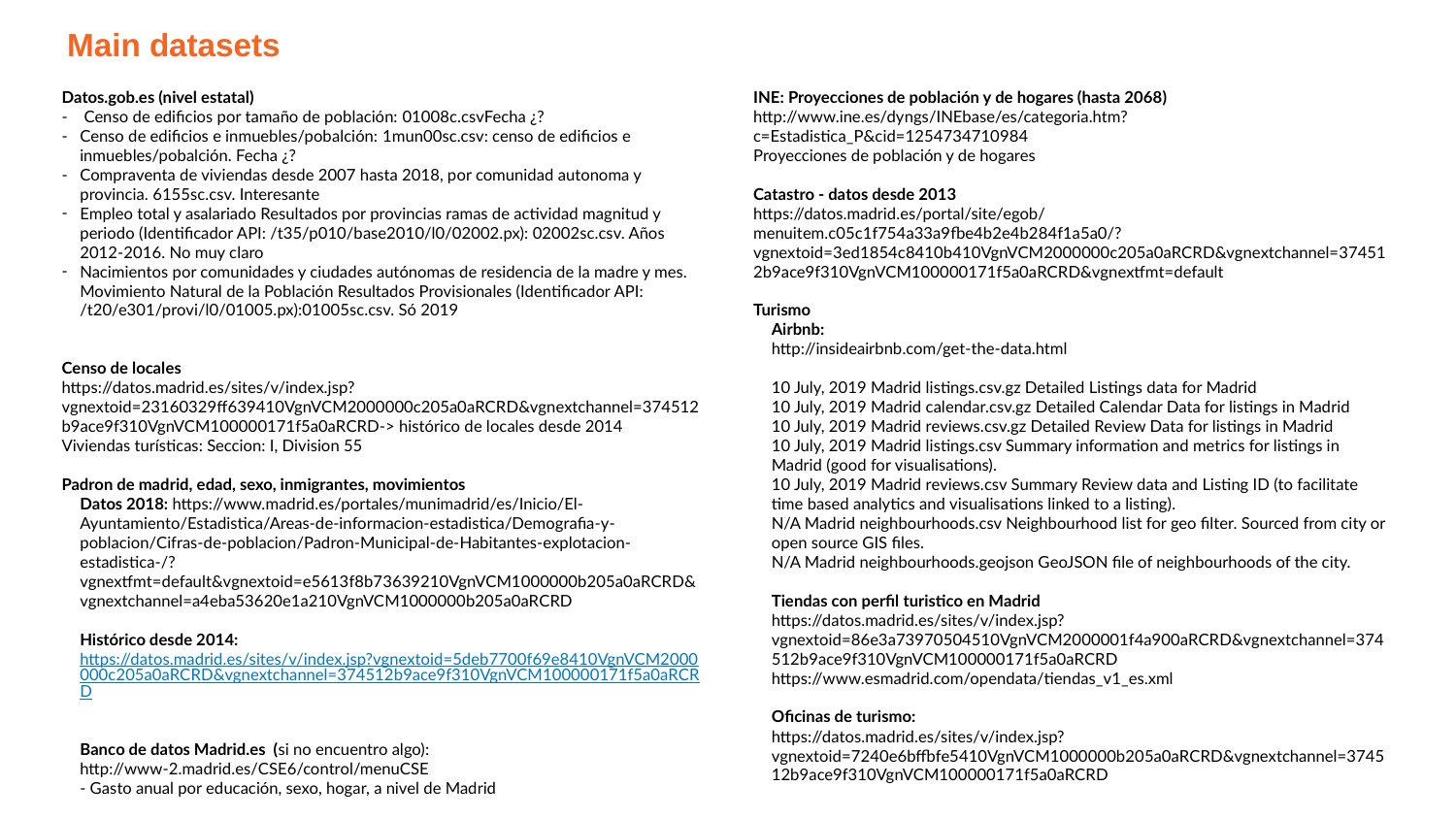

Main datasets
Datos.gob.es (nivel estatal)
 Censo de edificios por tamaño de población: 01008c.csvFecha ¿?
Censo de edificios e inmuebles/pobalción: 1mun00sc.csv: censo de edificios e inmuebles/pobalción. Fecha ¿?
Compraventa de viviendas desde 2007 hasta 2018, por comunidad autonoma y provincia. 6155sc.csv. Interesante
Empleo total y asalariado Resultados por provincias ramas de actividad magnitud y periodo (Identificador API: /t35/p010/base2010/l0/02002.px): 02002sc.csv. Años 2012-2016. No muy claro
Nacimientos por comunidades y ciudades autónomas de residencia de la madre y mes. Movimiento Natural de la Población Resultados Provisionales (Identificador API: /t20/e301/provi/l0/01005.px):01005sc.csv. Só 2019

Censo de locales
https://datos.madrid.es/sites/v/index.jsp?vgnextoid=23160329ff639410VgnVCM2000000c205a0aRCRD&vgnextchannel=374512b9ace9f310VgnVCM100000171f5a0aRCRD-> histórico de locales desde 2014
Viviendas turísticas: Seccion: I, Division 55

Padron de madrid, edad, sexo, inmigrantes, movimientos
Datos 2018: https://www.madrid.es/portales/munimadrid/es/Inicio/El-Ayuntamiento/Estadistica/Areas-de-informacion-estadistica/Demografia-y-poblacion/Cifras-de-poblacion/Padron-Municipal-de-Habitantes-explotacion-estadistica-/?vgnextfmt=default&vgnextoid=e5613f8b73639210VgnVCM1000000b205a0aRCRD&vgnextchannel=a4eba53620e1a210VgnVCM1000000b205a0aRCRD

Histórico desde 2014: https://datos.madrid.es/sites/v/index.jsp?vgnextoid=5deb7700f69e8410VgnVCM2000000c205a0aRCRD&vgnextchannel=374512b9ace9f310VgnVCM100000171f5a0aRCRD

Banco de datos Madrid.es  (si no encuentro algo): http://www-2.madrid.es/CSE6/control/menuCSE
- Gasto anual por educación, sexo, hogar, a nivel de Madrid
INE: Proyecciones de población y de hogares (hasta 2068) http://www.ine.es/dyngs/INEbase/es/categoria.htm?c=Estadistica_P&cid=1254734710984
Proyecciones de población y de hogares

Catastro - datos desde 2013
https://datos.madrid.es/portal/site/egob/menuitem.c05c1f754a33a9fbe4b2e4b284f1a5a0/?vgnextoid=3ed1854c8410b410VgnVCM2000000c205a0aRCRD&vgnextchannel=374512b9ace9f310VgnVCM100000171f5a0aRCRD&vgnextfmt=default

Turismo
Airbnb:
http://insideairbnb.com/get-the-data.html

10 July, 2019 Madrid listings.csv.gz Detailed Listings data for Madrid
10 July, 2019 Madrid calendar.csv.gz Detailed Calendar Data for listings in Madrid
10 July, 2019 Madrid reviews.csv.gz Detailed Review Data for listings in Madrid
10 July, 2019 Madrid listings.csv Summary information and metrics for listings in Madrid (good for visualisations).
10 July, 2019 Madrid reviews.csv Summary Review data and Listing ID (to facilitate time based analytics and visualisations linked to a listing).
N/A Madrid neighbourhoods.csv Neighbourhood list for geo filter. Sourced from city or open source GIS files.
N/A Madrid neighbourhoods.geojson GeoJSON file of neighbourhoods of the city.

Tiendas con perfil turistico en Madrid
https://datos.madrid.es/sites/v/index.jsp?vgnextoid=86e3a73970504510VgnVCM2000001f4a900aRCRD&vgnextchannel=374512b9ace9f310VgnVCM100000171f5a0aRCRD
https://www.esmadrid.com/opendata/tiendas_v1_es.xml

Oficinas de turismo:
https://datos.madrid.es/sites/v/index.jsp?vgnextoid=7240e6bffbfe5410VgnVCM1000000b205a0aRCRD&vgnextchannel=374512b9ace9f310VgnVCM100000171f5a0aRCRD